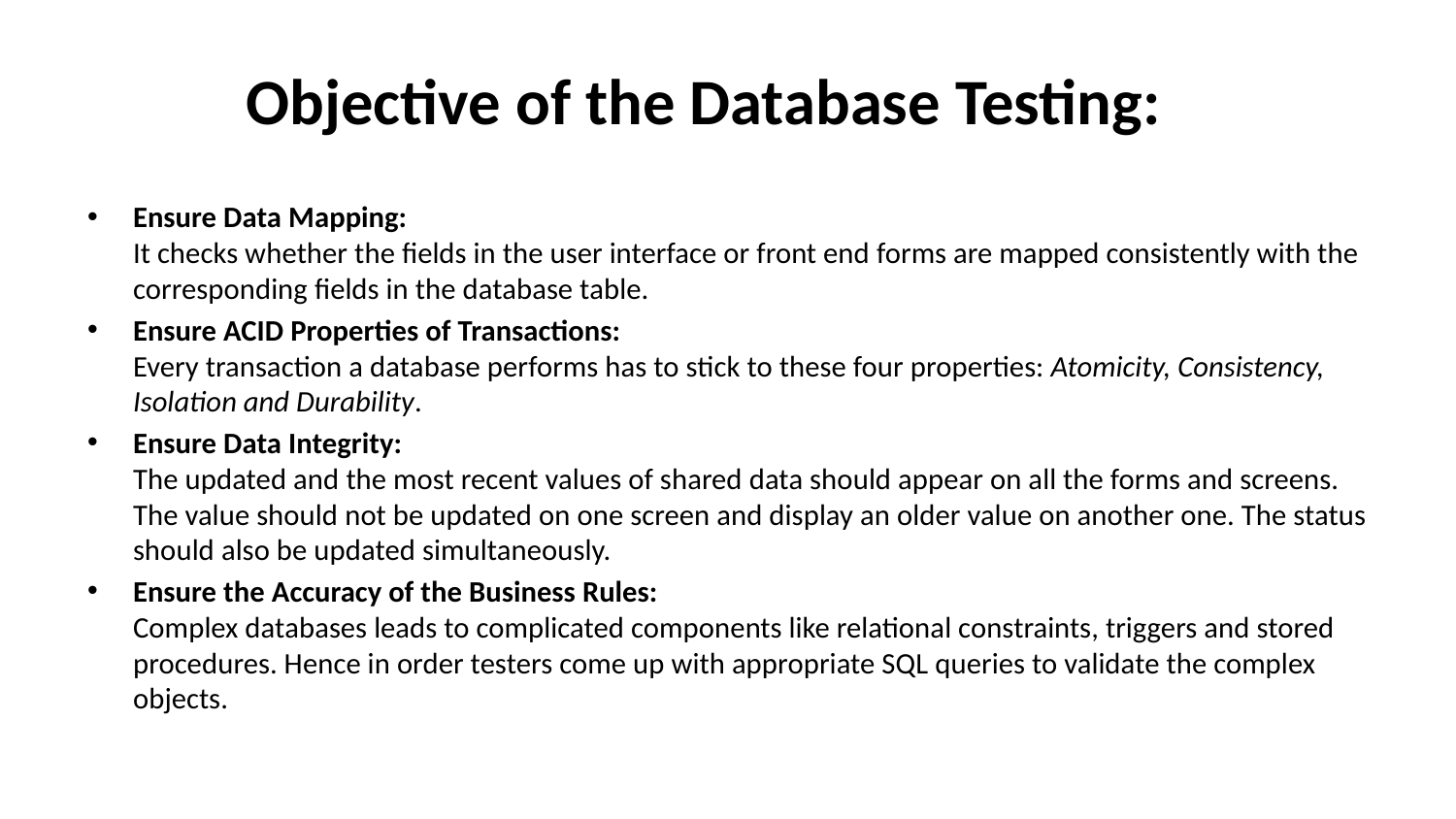

# Objective of the Database Testing:
Ensure Data Mapping:
It checks whether the fields in the user interface or front end forms are mapped consistently with the corresponding fields in the database table.
Ensure ACID Properties of Transactions:
Every transaction a database performs has to stick to these four properties: Atomicity, Consistency, Isolation and Durability.
Ensure Data Integrity:
The updated and the most recent values of shared data should appear on all the forms and screens. The value should not be updated on one screen and display an older value on another one. The status should also be updated simultaneously.
Ensure the Accuracy of the Business Rules:
Complex databases leads to complicated components like relational constraints, triggers and stored procedures. Hence in order testers come up with appropriate SQL queries to validate the complex objects.